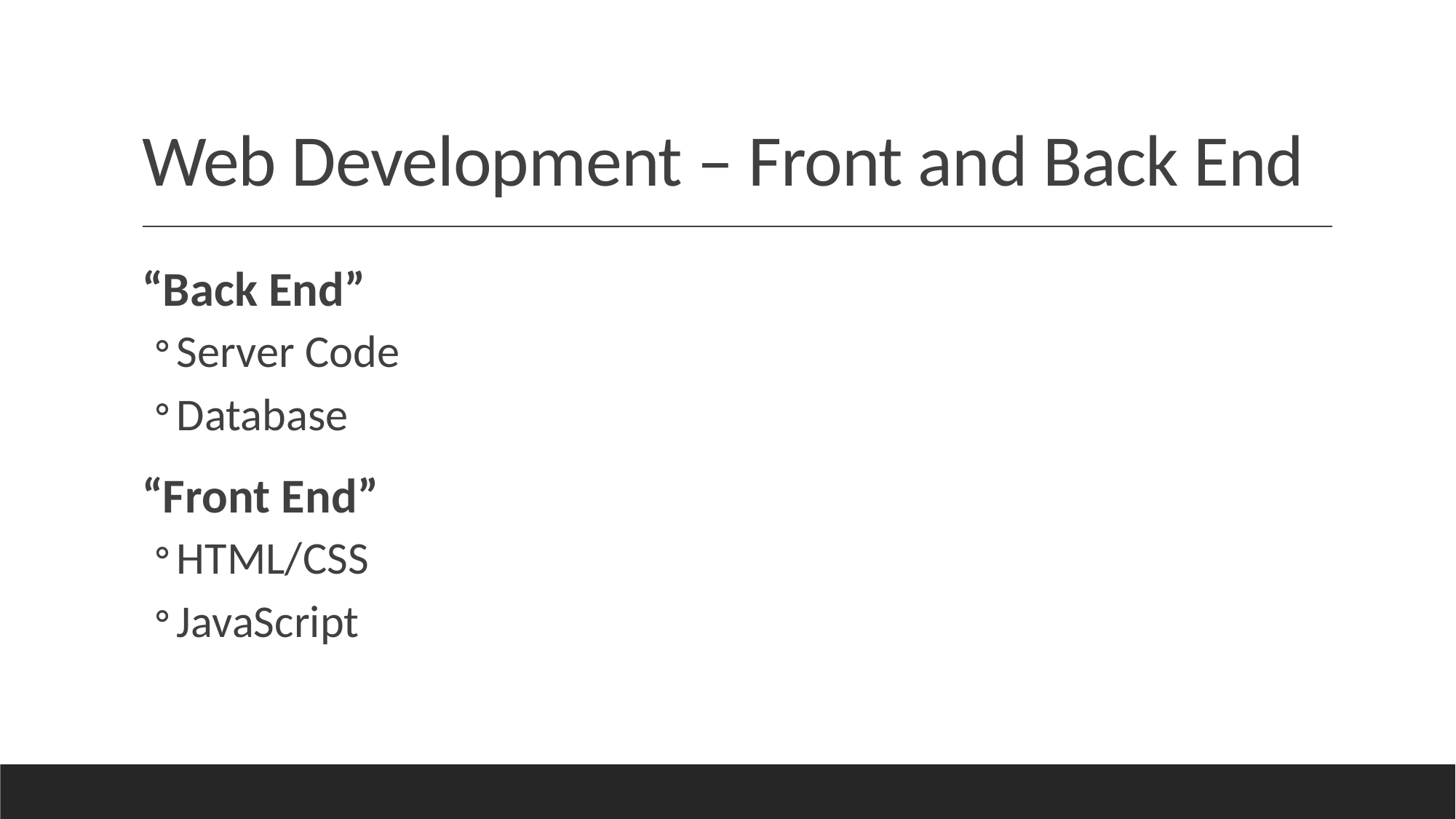

# Web Development – Front and Back End
“Back End”
Server Code
Database
“Front End”
HTML/CSS
JavaScript